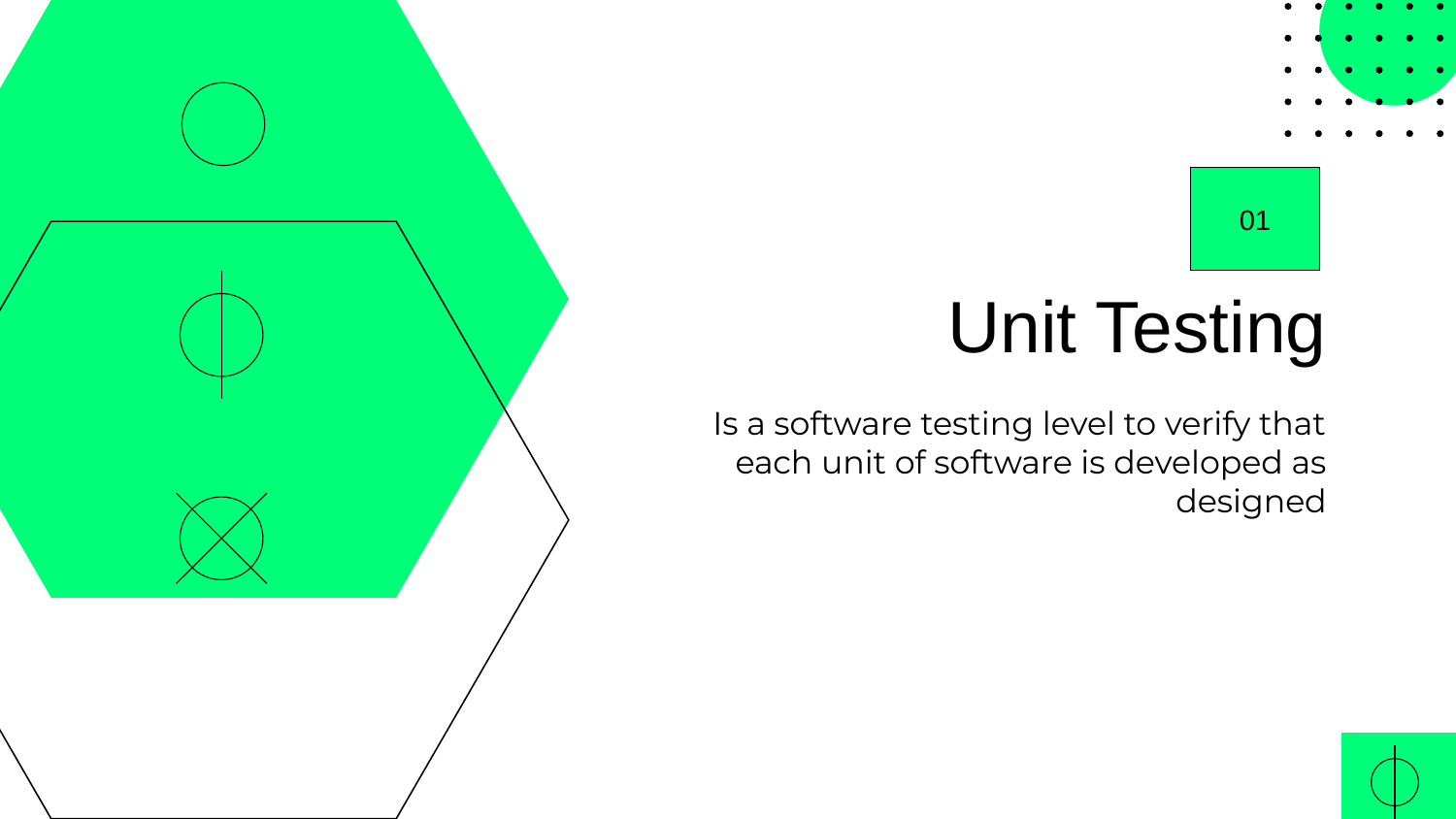

01
# Unit Testing
Is a software testing level to verify that each unit of software is developed as designed